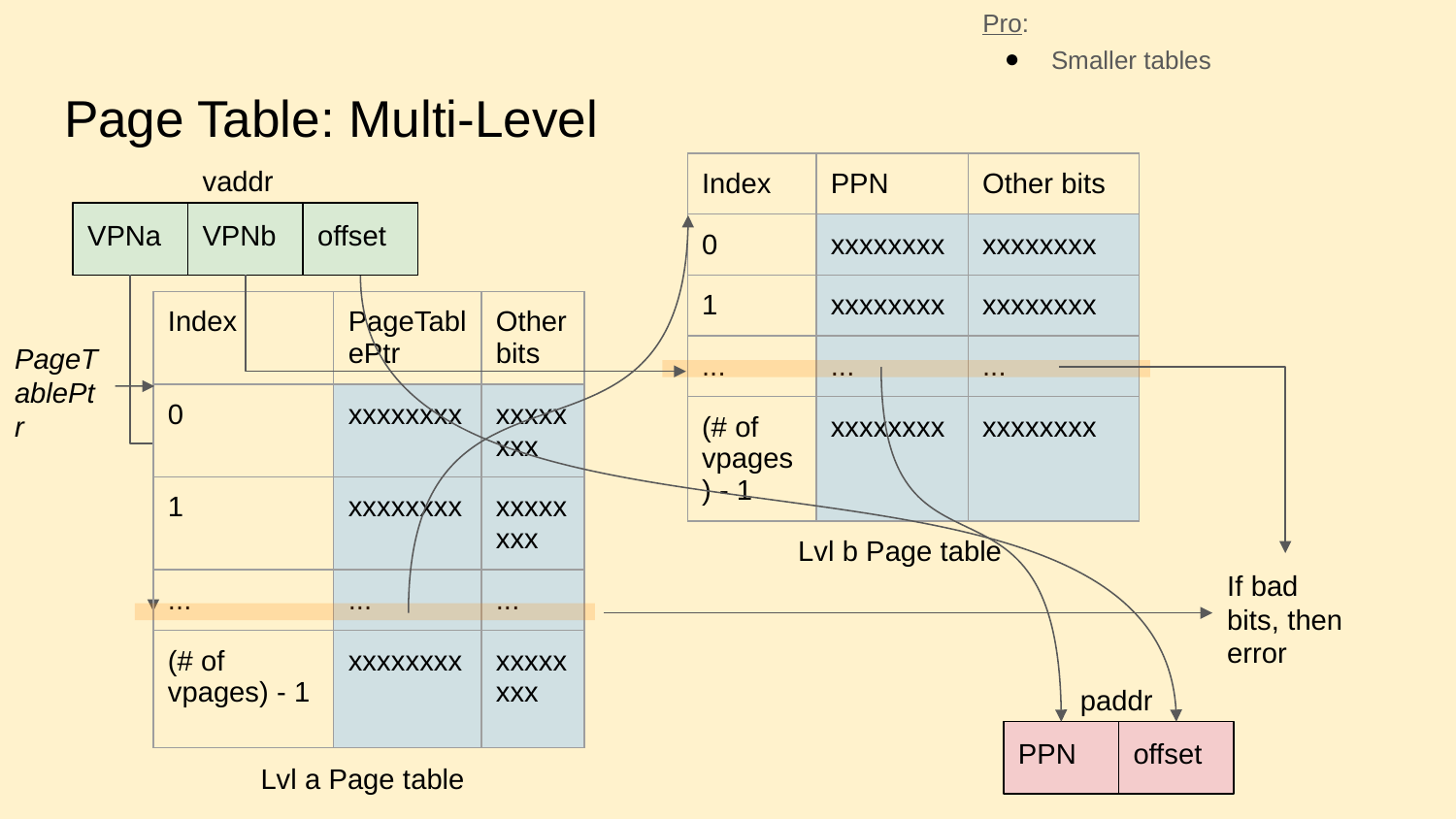

Pro:
Smaller tables
# Page Table: Multi-Level
vaddr
| Index | PPN | Other bits |
| --- | --- | --- |
| 0 | xxxxxxxx | xxxxxxxx |
| 1 | xxxxxxxx | xxxxxxxx |
| ... | ... | ... |
| (# of vpages) - 1 | xxxxxxxx | xxxxxxxx |
VPNa
VPNb
offset
| Index | PageTablePtr | Other bits |
| --- | --- | --- |
| 0 | xxxxxxxx | xxxxxxxx |
| 1 | xxxxxxxx | xxxxxxxx |
| ... | ... | ... |
| (# of vpages) - 1 | xxxxxxxx | xxxxxxxx |
PageTablePtr

Lvl b Page table
If bad bits, then error

paddr
PPN
offset
Lvl a Page table